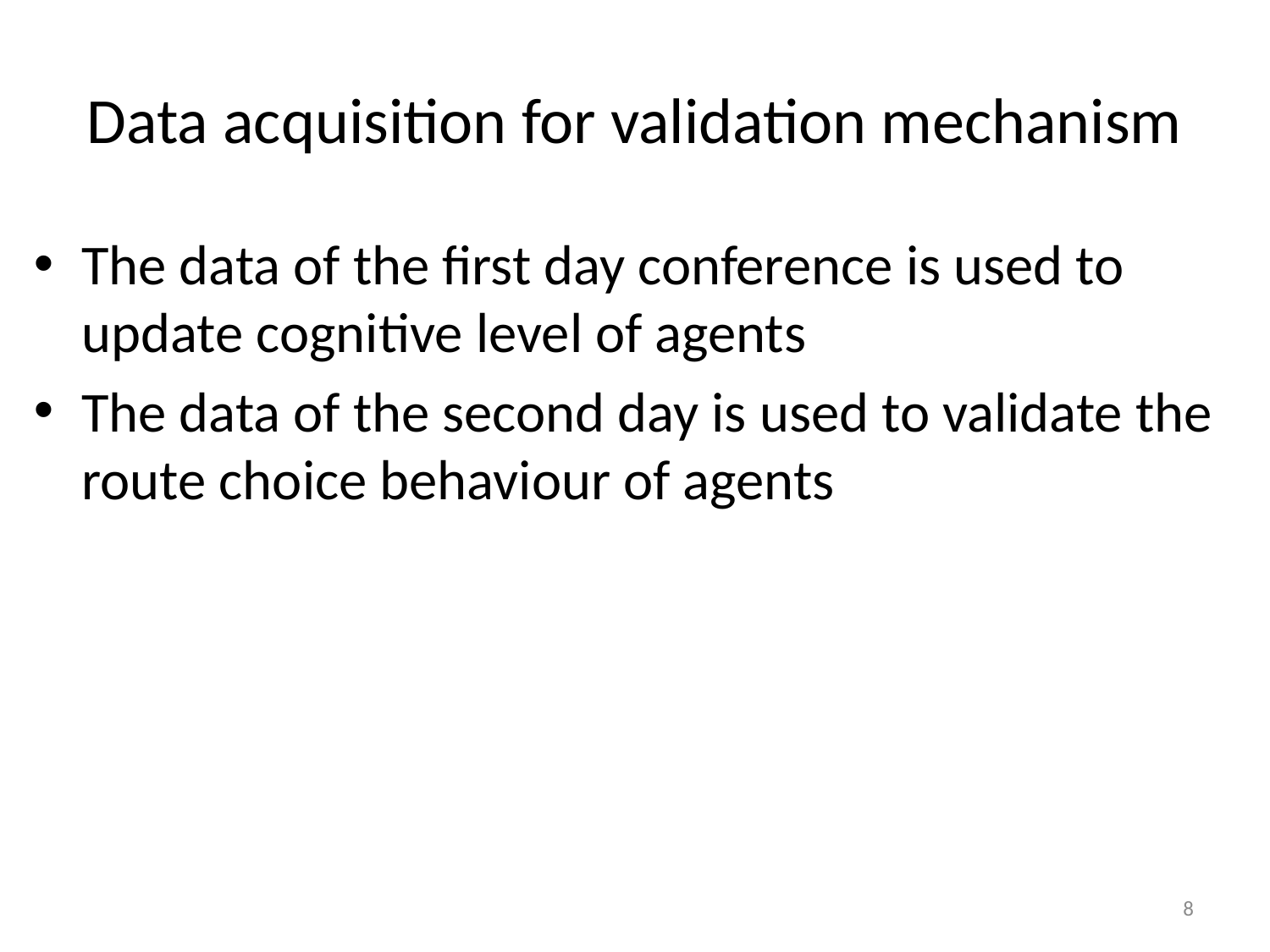

# Data acquisition for validation mechanism
The data of the first day conference is used to update cognitive level of agents
The data of the second day is used to validate the route choice behaviour of agents
8